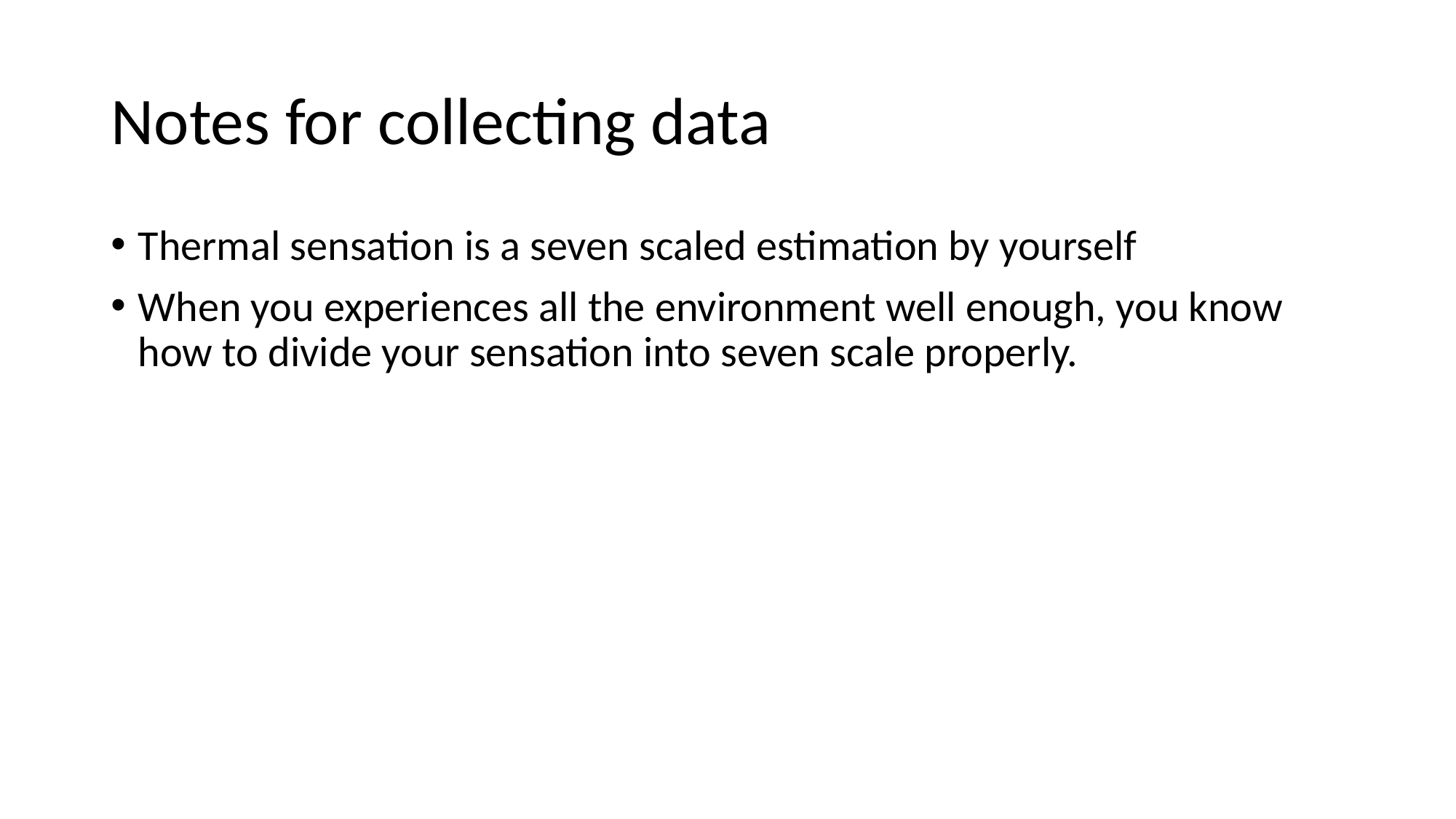

# Notes for collecting data
Thermal sensation is a seven scaled estimation by yourself
When you experiences all the environment well enough, you know how to divide your sensation into seven scale properly.